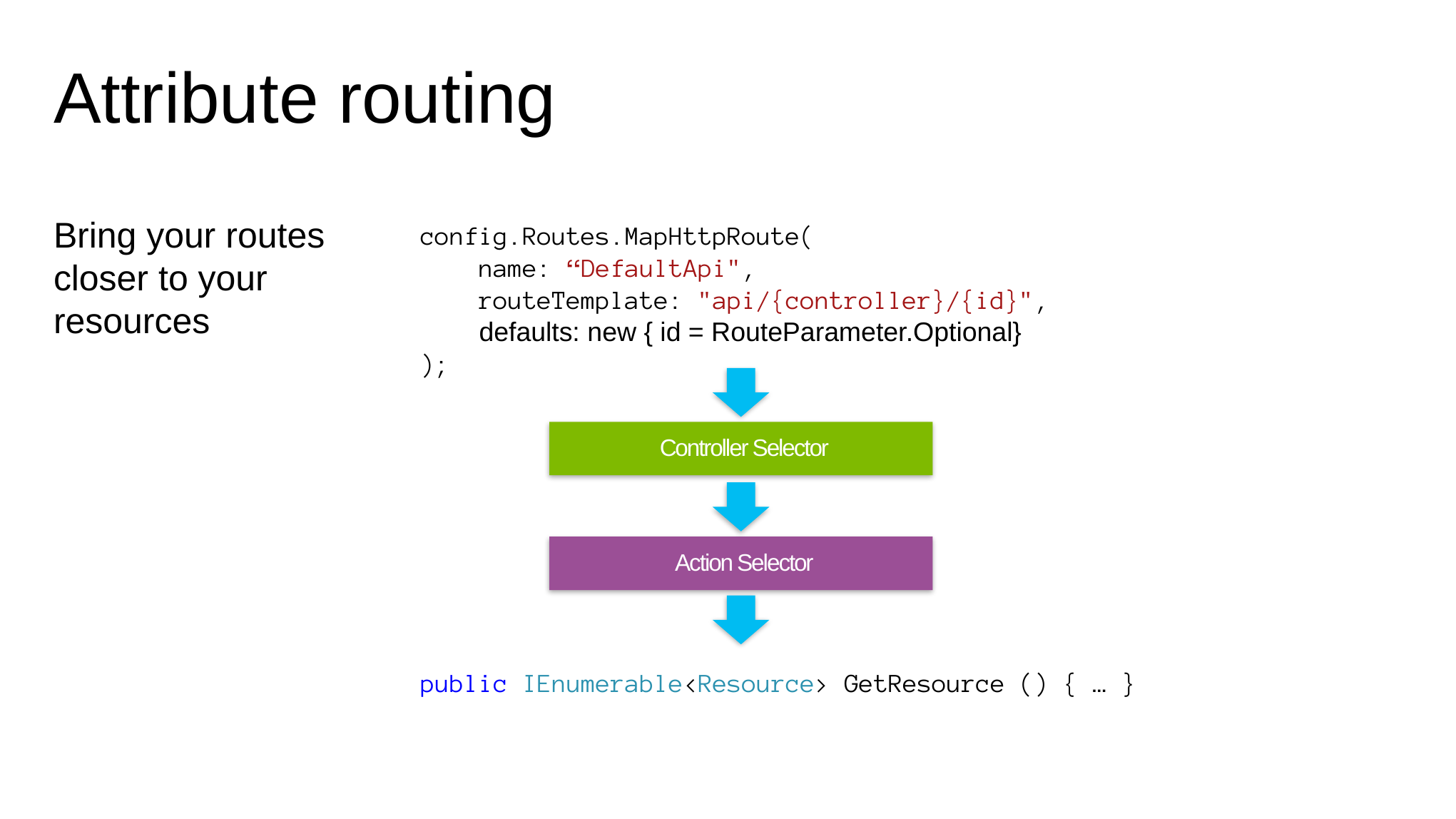

# Attribute routing
Bring your routes closer to your resources

config.Routes.MapHttpRoute(
    name: “DefaultApi",
    routeTemplate: "api/{controller}/{id}",
    defaults: new { id = RouteParameter.Optional}
);

Controller Selector

Action Selector

public IEnumerable<Resource> GetResource () { … }